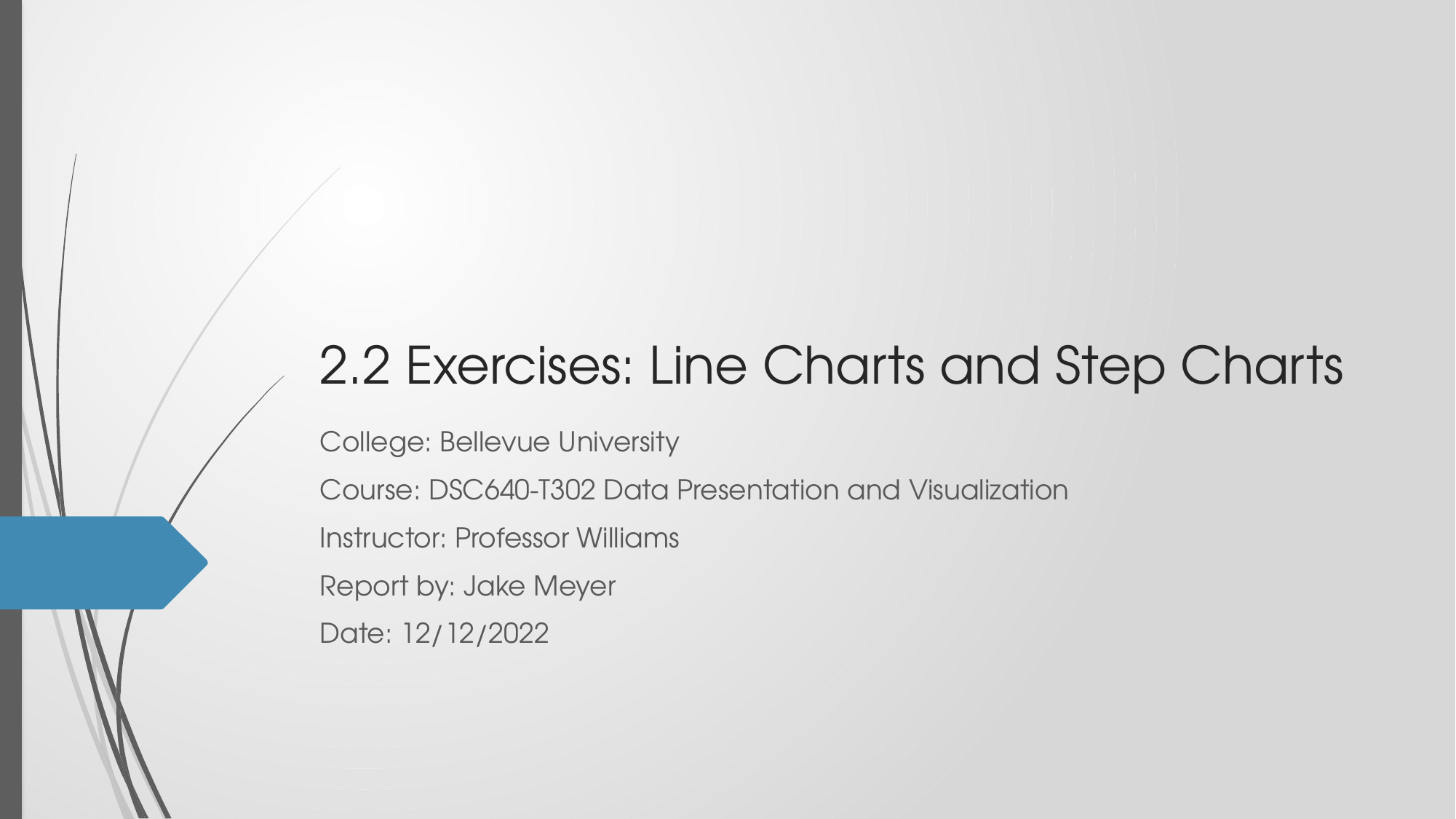

# 2.2 Exercises: Line Charts and Step Charts
College: Bellevue University
Course: DSC640-T302 Data Presentation and Visualization
Instructor: Professor Williams
Report by: Jake Meyer
Date: 12/12/2022